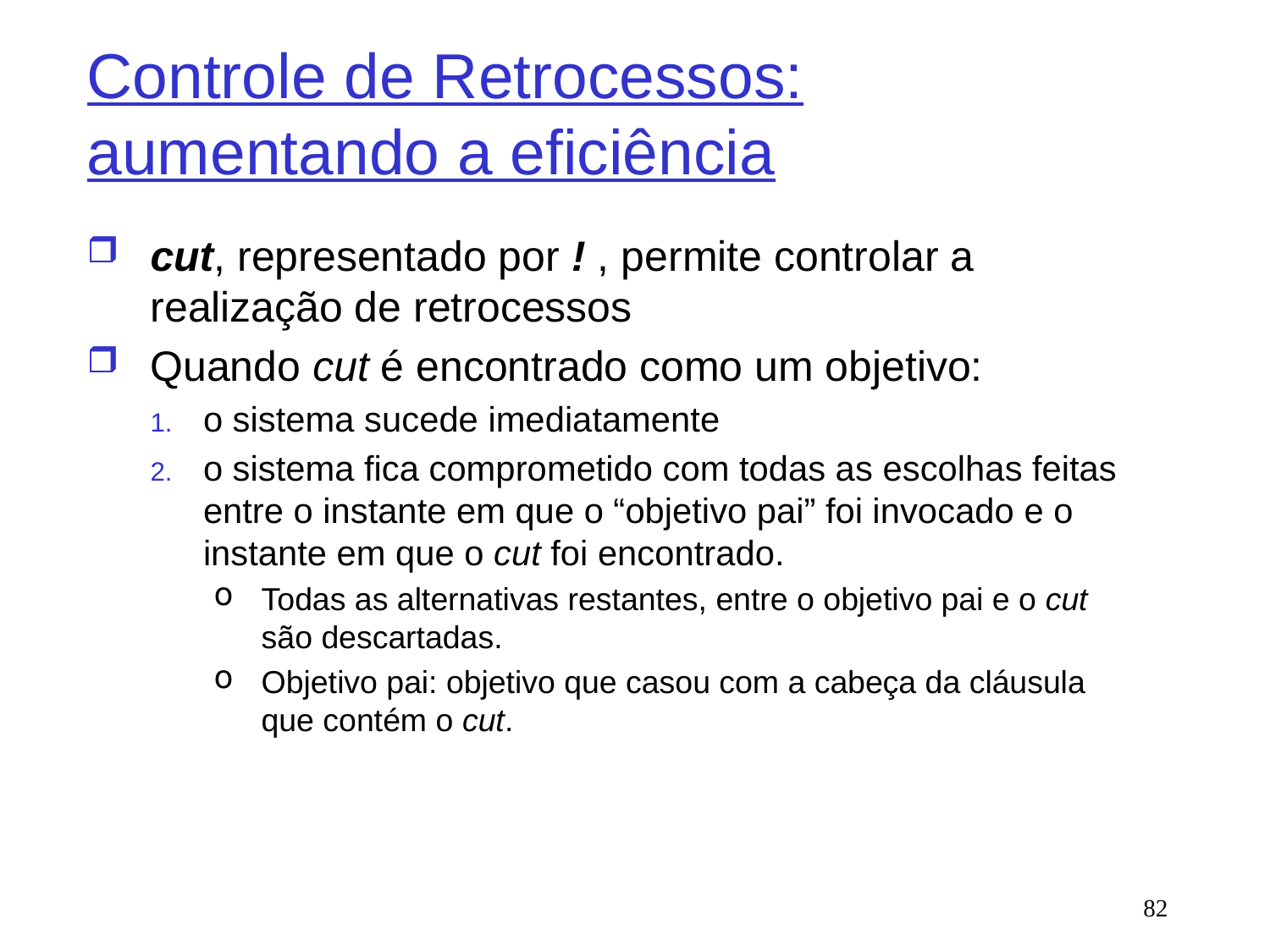

# Controle de Retrocessos: aumentando a eficiência
cut, representado por ! , permite controlar a realização de retrocessos
Quando cut é encontrado como um objetivo:
o sistema sucede imediatamente
o sistema fica comprometido com todas as escolhas feitas entre o instante em que o “objetivo pai” foi invocado e o instante em que o cut foi encontrado.
Todas as alternativas restantes, entre o objetivo pai e o cut são descartadas.
Objetivo pai: objetivo que casou com a cabeça da cláusula que contém o cut.